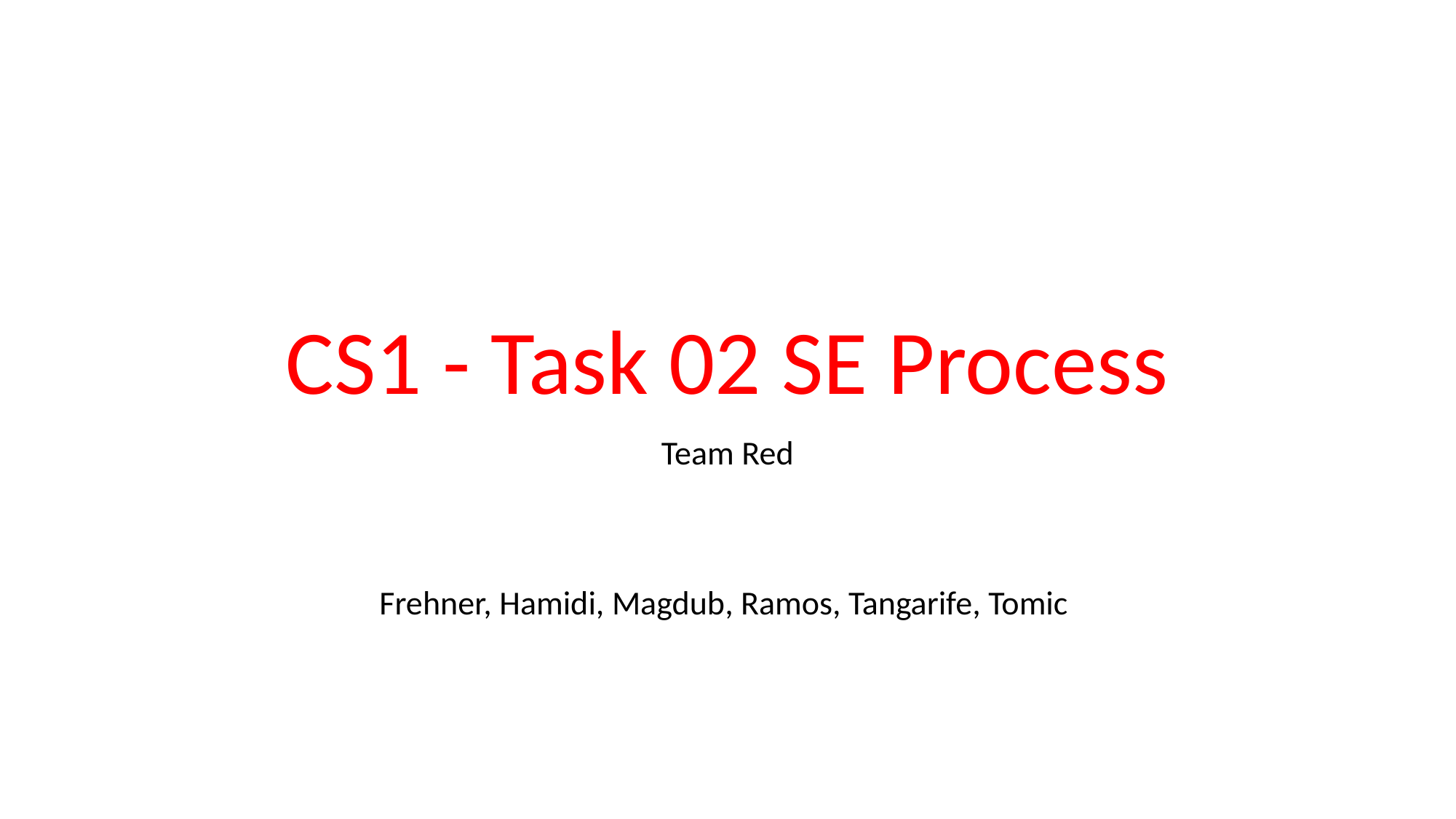

# CS1 - Task 02 SE Process
Team Red

Frehner, Hamidi, Magdub, Ramos, Tangarife, Tomic